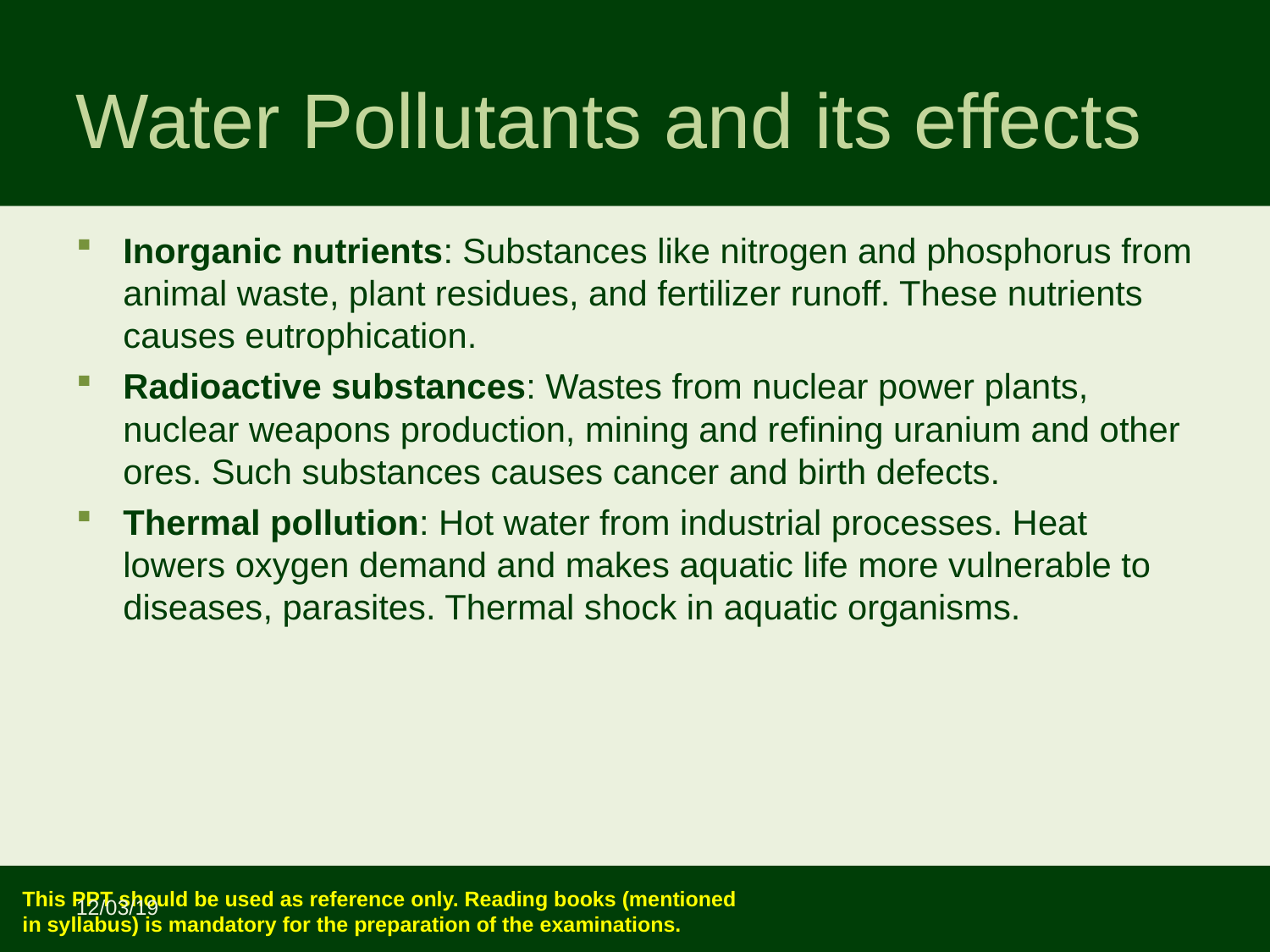

Water Pollutants and its effects
Inorganic nutrients: Substances like nitrogen and phosphorus from animal waste, plant residues, and fertilizer runoff. These nutrients causes eutrophication.
Radioactive substances: Wastes from nuclear power plants, nuclear weapons production, mining and refining uranium and other ores. Such substances causes cancer and birth defects.
Thermal pollution: Hot water from industrial processes. Heat lowers oxygen demand and makes aquatic life more vulnerable to diseases, parasites. Thermal shock in aquatic organisms.

12/03/19